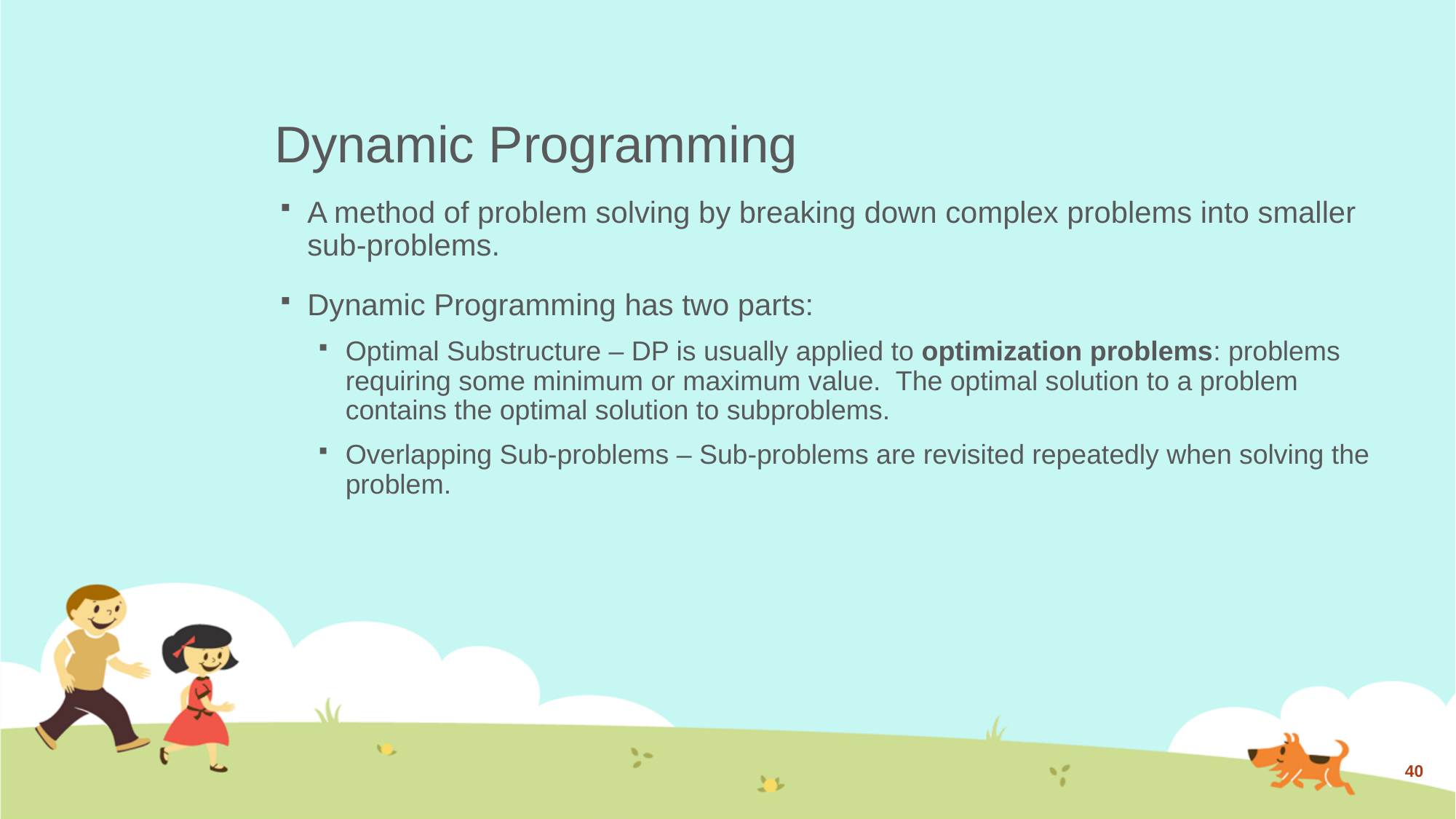

# Dynamic Programming
A method of problem solving by breaking down complex problems into smaller sub-problems.
Dynamic Programming has two parts:
Optimal Substructure – DP is usually applied to optimization problems: problems requiring some minimum or maximum value.  The optimal solution to a problem contains the optimal solution to subproblems.
Overlapping Sub-problems – Sub-problems are revisited repeatedly when solving the problem.
40